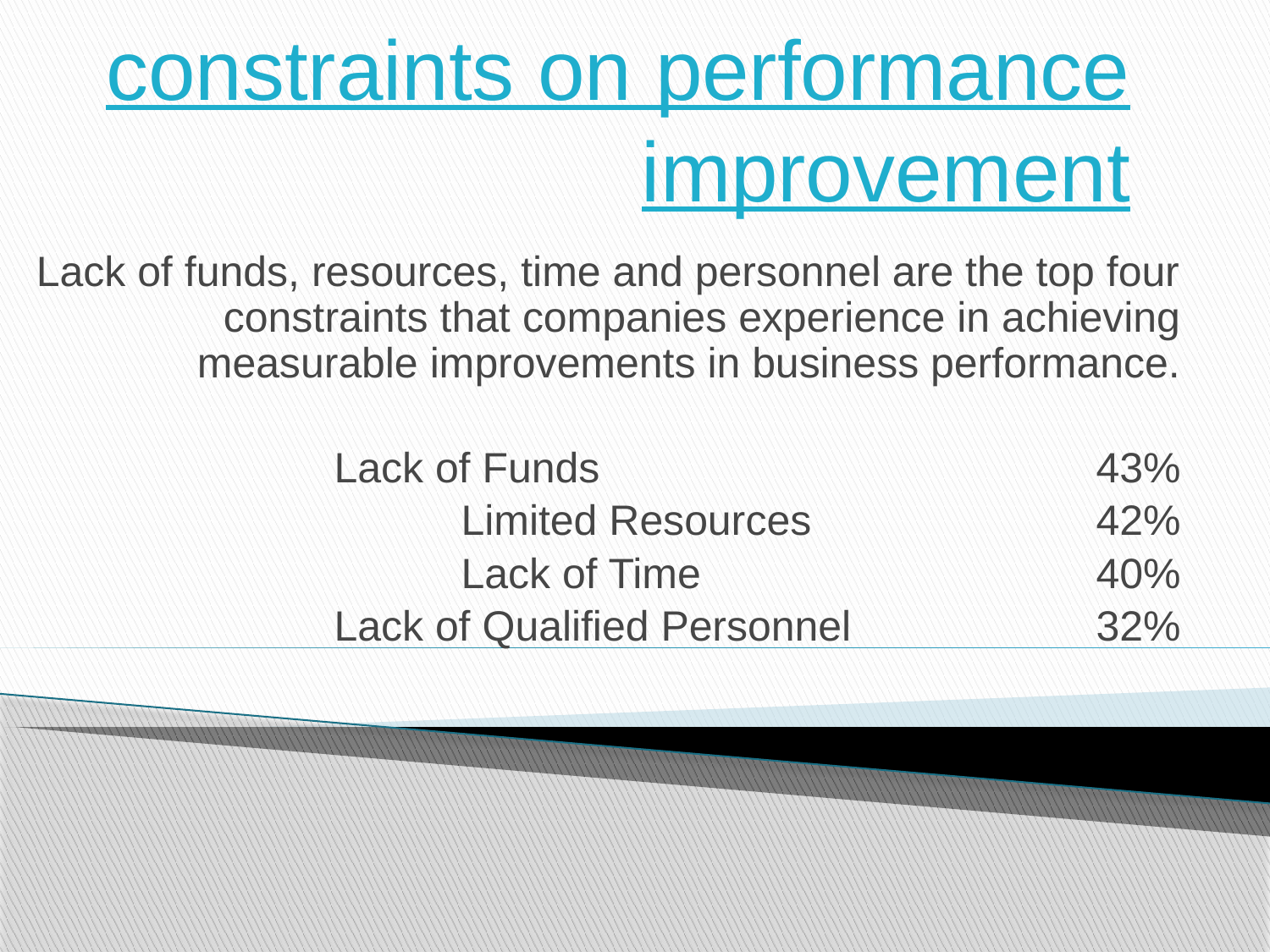

# constraints on performance improvement
Lack of funds, resources, time and personnel are the top four constraints that companies experience in achieving measurable improvements in business performance.

Lack of Funds				43%
Limited Resources 			42%
Lack of Time 				40%
Lack of Qualified Personnel 		32%